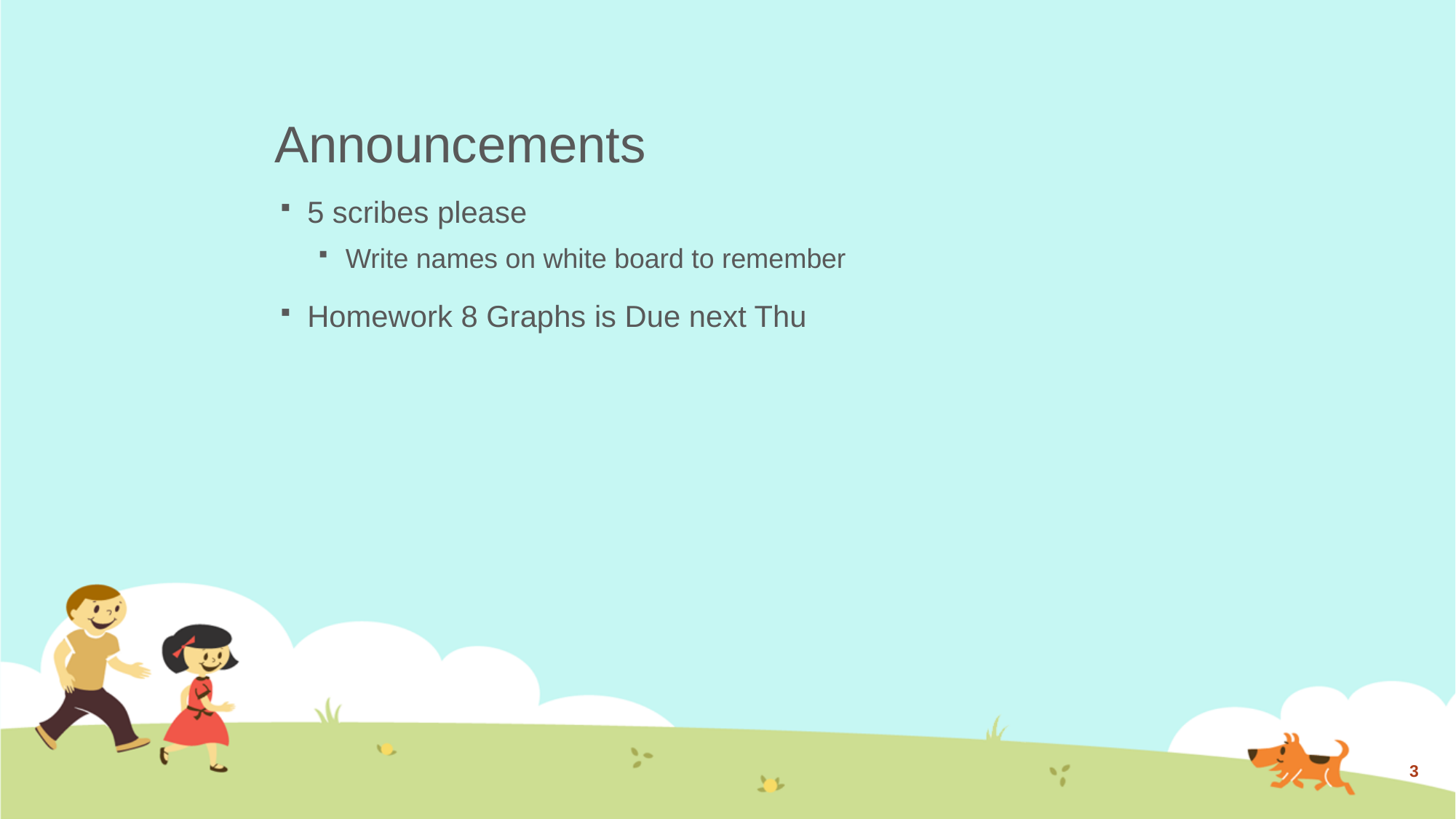

# Announcements
5 scribes please
Write names on white board to remember
Homework 8 Graphs is Due next Thu
3